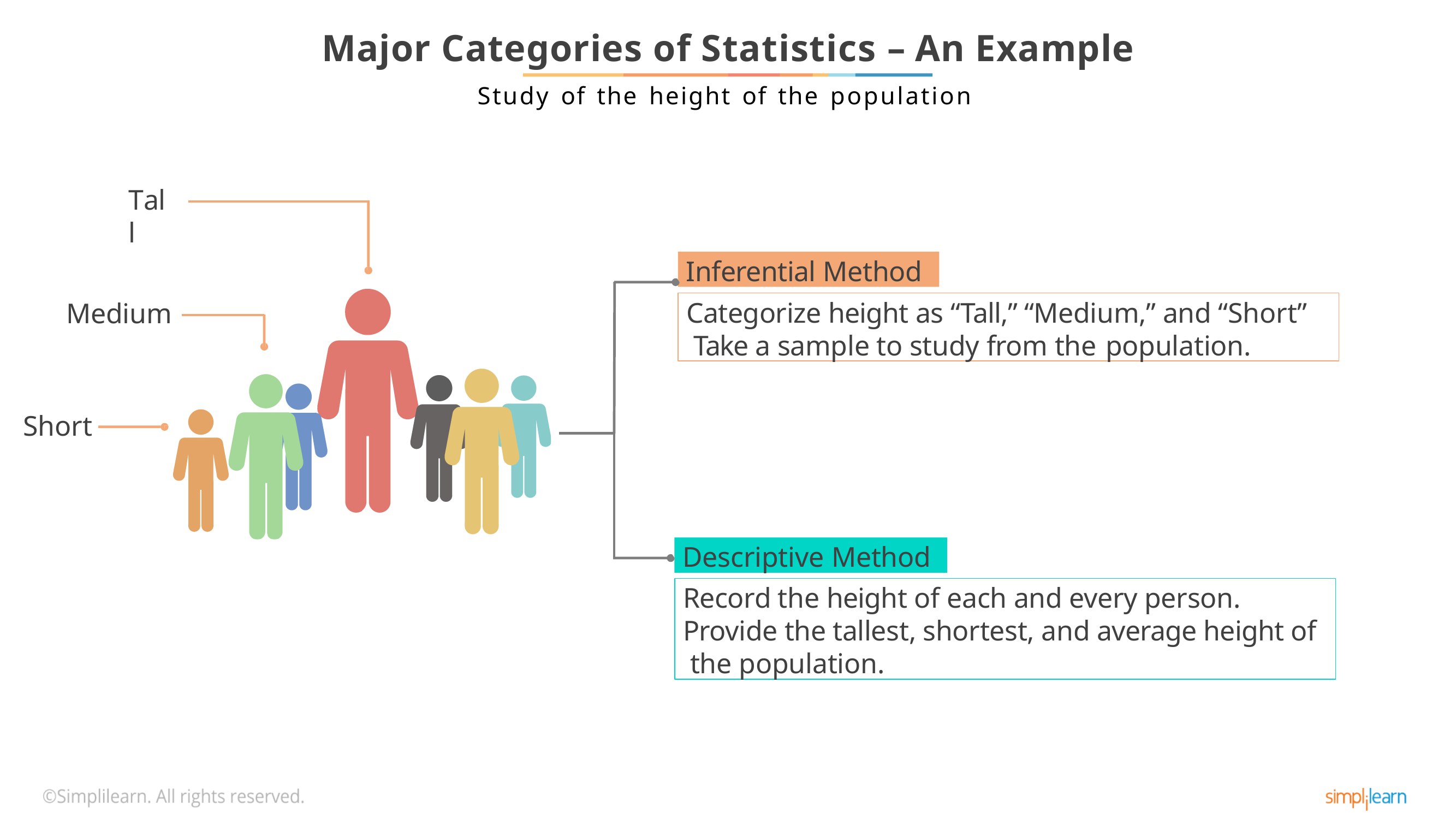

# Major Categories of Statistics – An Example

Study of the height of the population
Tall

Inferential Method

Categorize height as “Tall,” “Medium,” and “Short”  Take a sample to study from the population.
Medium
Short

Descriptive Method
Record the height of each and every person.  Provide the tallest, shortest, and average height of  the population.